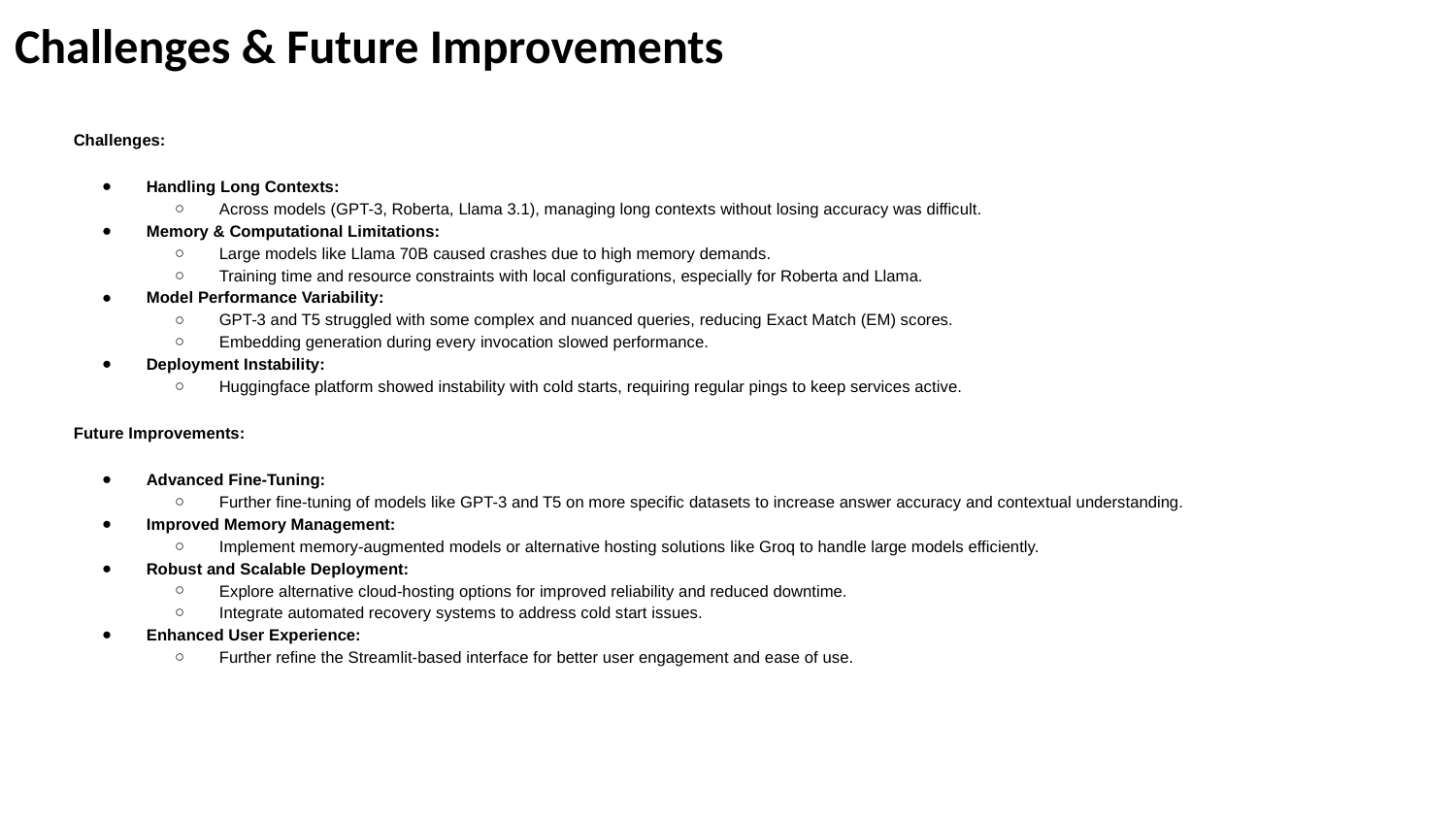

Challenges & Future Improvements
Challenges:
Handling Long Contexts:
Across models (GPT-3, Roberta, Llama 3.1), managing long contexts without losing accuracy was difficult.
Memory & Computational Limitations:
Large models like Llama 70B caused crashes due to high memory demands.
Training time and resource constraints with local configurations, especially for Roberta and Llama.
Model Performance Variability:
GPT-3 and T5 struggled with some complex and nuanced queries, reducing Exact Match (EM) scores.
Embedding generation during every invocation slowed performance.
Deployment Instability:
Huggingface platform showed instability with cold starts, requiring regular pings to keep services active.
Future Improvements:
Advanced Fine-Tuning:
Further fine-tuning of models like GPT-3 and T5 on more specific datasets to increase answer accuracy and contextual understanding.
Improved Memory Management:
Implement memory-augmented models or alternative hosting solutions like Groq to handle large models efficiently.
Robust and Scalable Deployment:
Explore alternative cloud-hosting options for improved reliability and reduced downtime.
Integrate automated recovery systems to address cold start issues.
Enhanced User Experience:
Further refine the Streamlit-based interface for better user engagement and ease of use.